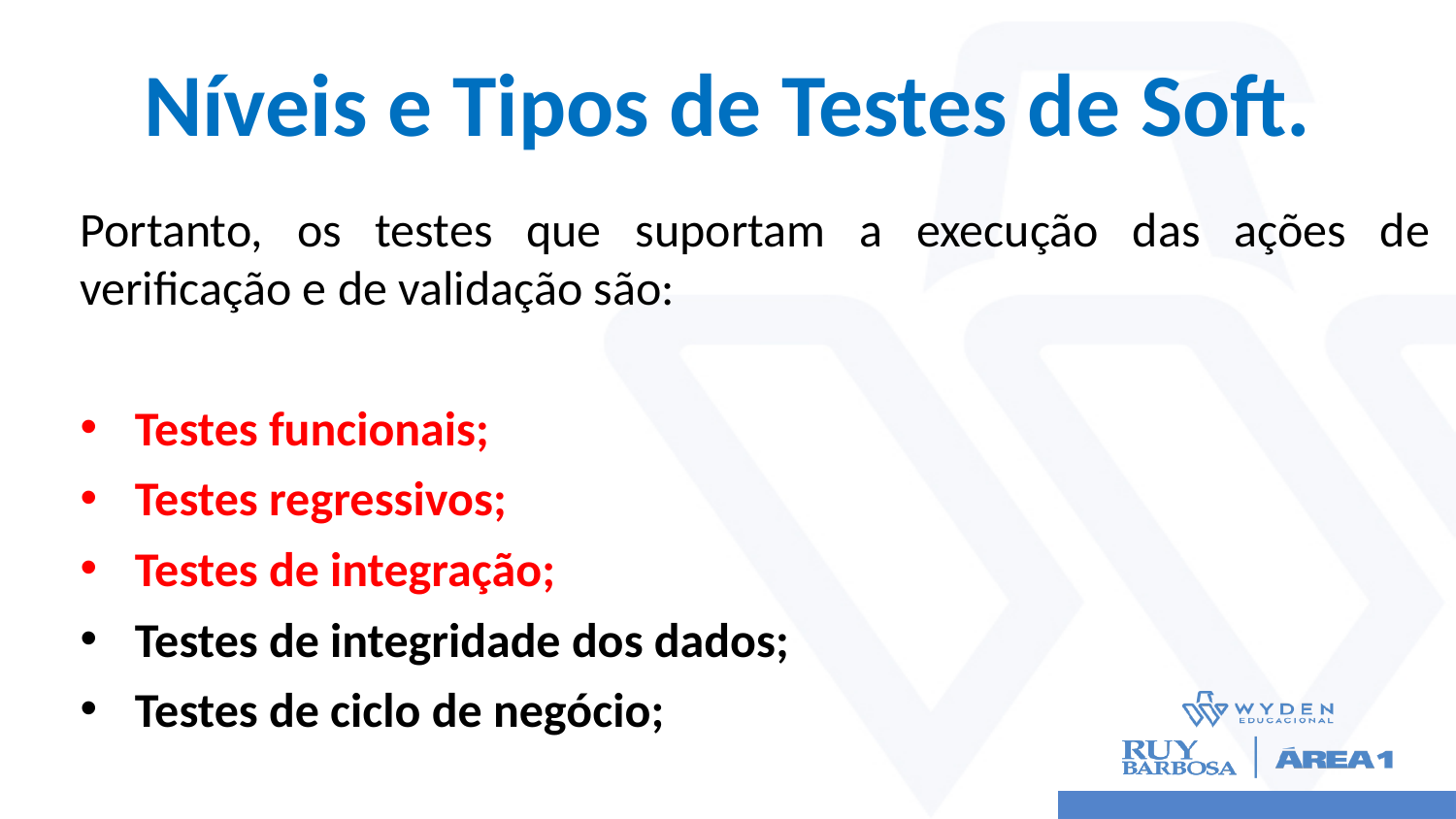

# Níveis e Tipos de Testes de Soft.
Portanto, os testes que suportam a execução das ações de verificação e de validação são:

Testes funcionais;
Testes regressivos;
Testes de integração;
Testes de integridade dos dados;
Testes de ciclo de negócio;